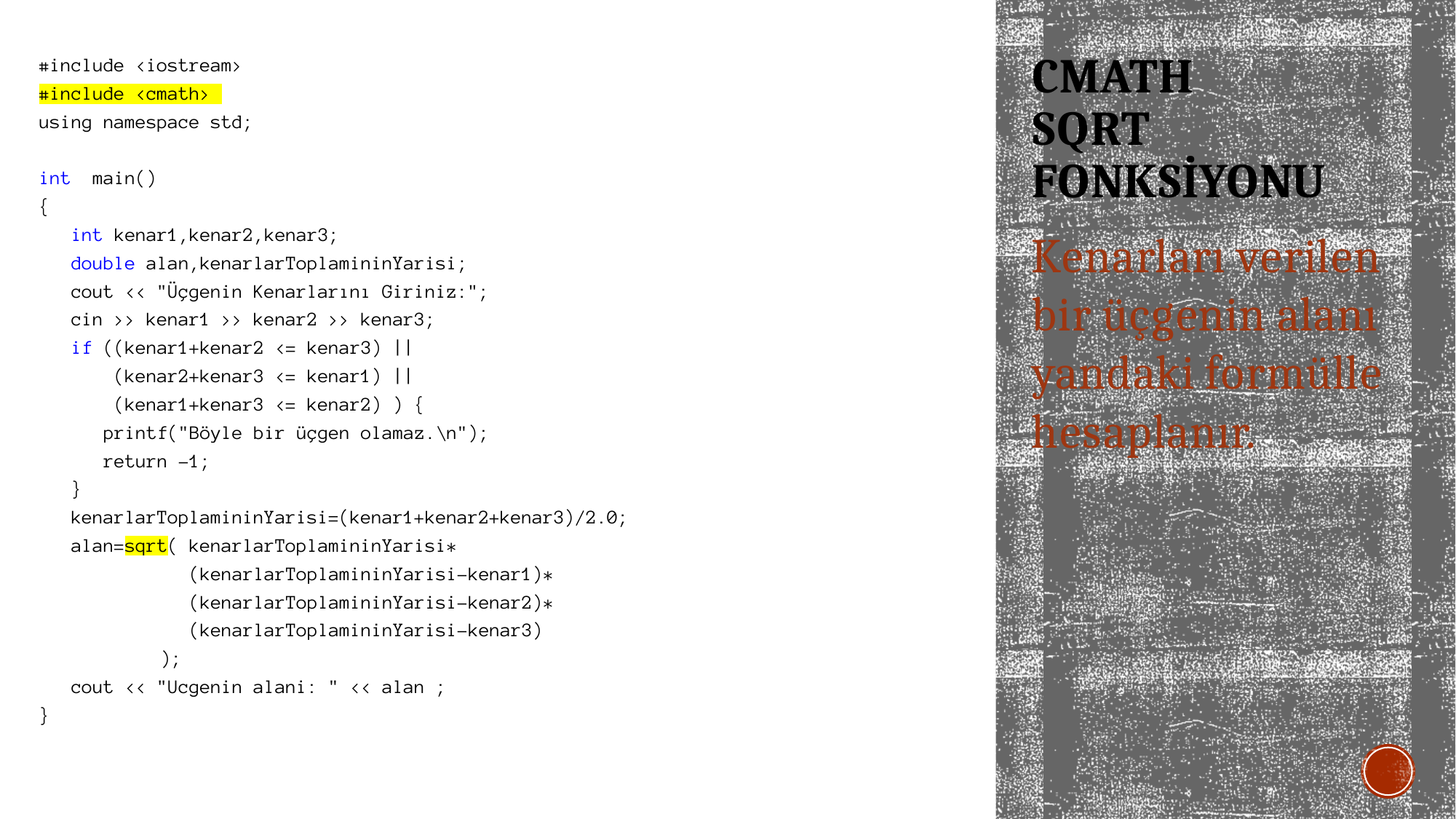

#include <iostream>
#include <cmath>
using namespace std;

int  main()
{
   int kenar1,kenar2,kenar3;
   double alan,kenarlarToplamininYarisi;
   cout << "Üçgenin Kenarlarını Giriniz:";
   cin >> kenar1 >> kenar2 >> kenar3;
   if ((kenar1+kenar2 <= kenar3) ||
       (kenar2+kenar3 <= kenar1) ||
       (kenar1+kenar3 <= kenar2) ) {
      printf("Böyle bir üçgen olamaz.\n");
      return -1;
   }
   kenarlarToplamininYarisi=(kenar1+kenar2+kenar3)/2.0;
   alan=sqrt( kenarlarToplamininYarisi*
              (kenarlarToplamininYarisi-kenar1)*
              (kenarlarToplamininYarisi-kenar2)*
              (kenarlarToplamininYarisi-kenar3)
	    );
   cout << "Ucgenin alani: " << alan ;
}
# cmath sqrt Fonksiyonu
Kenarları verilen bir üçgenin alanı yandaki formülle hesaplanır.